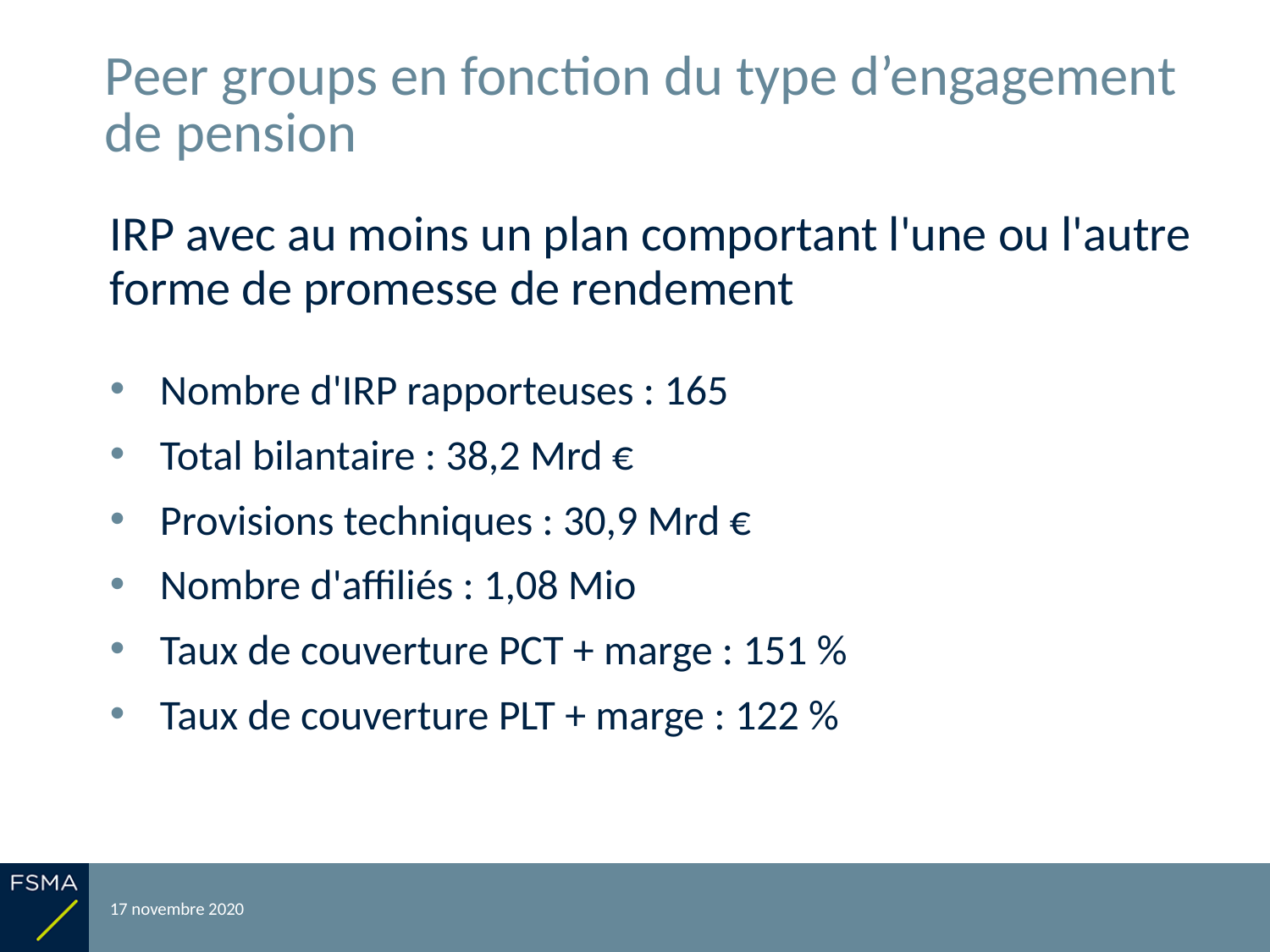

# Peer groups en fonction du type d’engagement de pension
IRP avec au moins un plan comportant l'une ou l'autre forme de promesse de rendement

Nombre d'IRP rapporteuses : 165
Total bilantaire : 38,2 Mrd €
Provisions techniques : 30,9 Mrd €
Nombre d'affiliés : 1,08 Mio
Taux de couverture PCT + marge : 151 %
Taux de couverture PLT + marge : 122 %
17 novembre 2020
Reporting relatif à l'exercice 2019
32